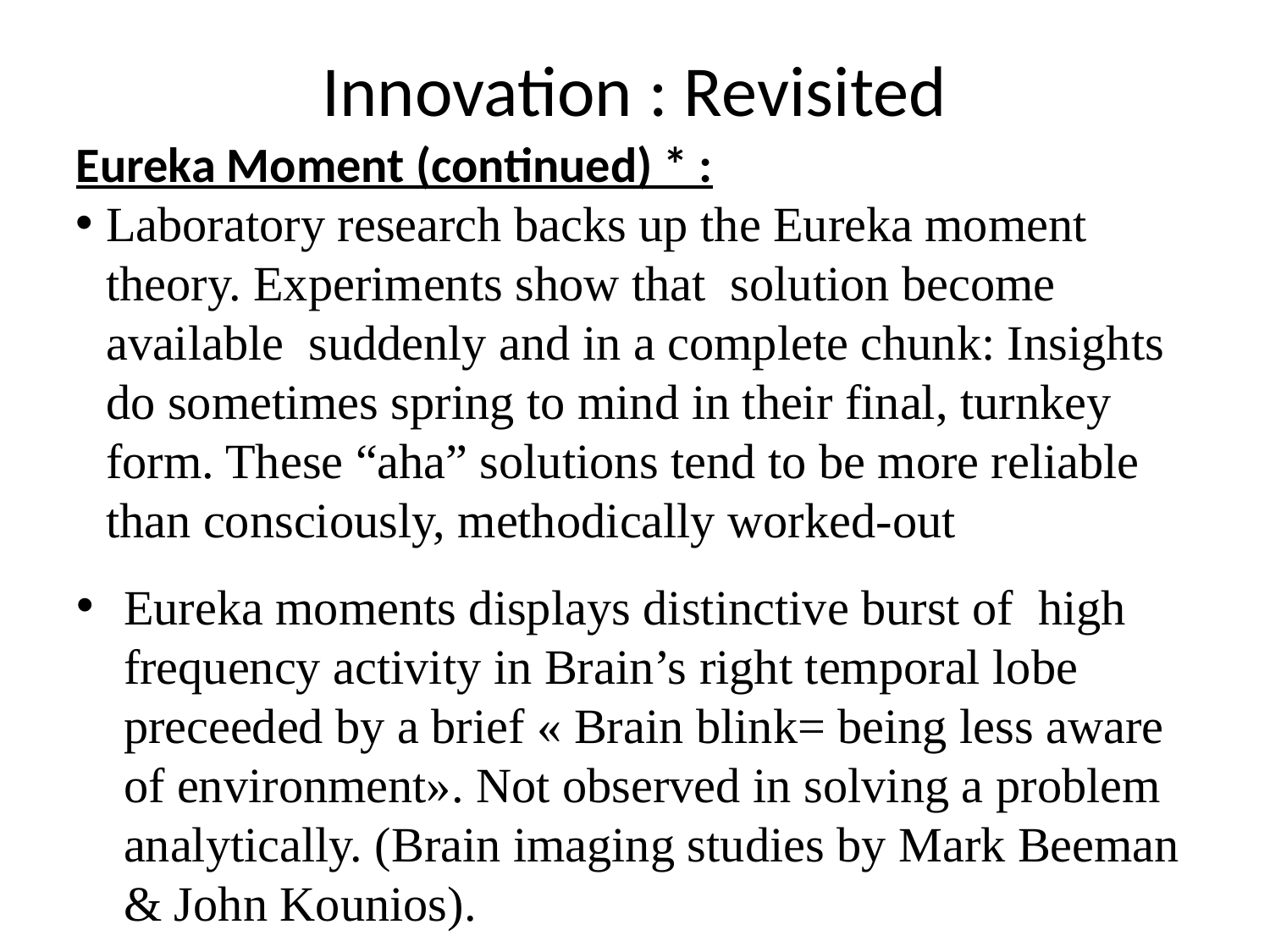

Innovation : Revisited
Eureka Moment (continued) * :
Laboratory research backs up the Eureka moment theory. Experiments show that  solution become available  suddenly and in a complete chunk: Insights do sometimes spring to mind in their final, turnkey form. These “aha” solutions tend to be more reliable than consciously, methodically worked-out
Eureka moments displays distinctive burst of  high frequency activity in Brain’s right temporal lobe preceeded by a brief « Brain blink= being less aware of environment». Not observed in solving a problem analytically. (Brain imaging studies by Mark Beeman & John Kounios).